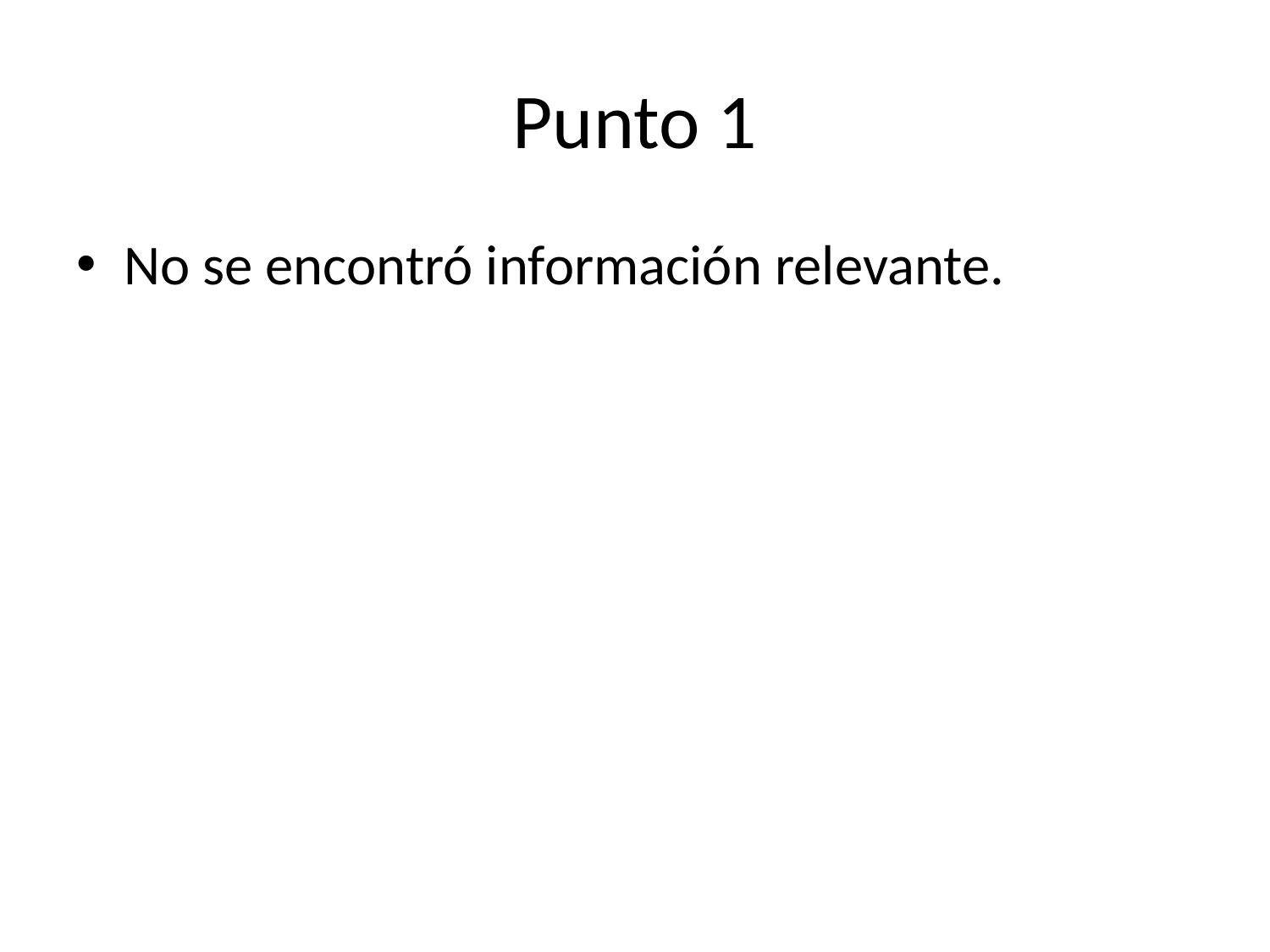

# Punto 1
No se encontró información relevante.